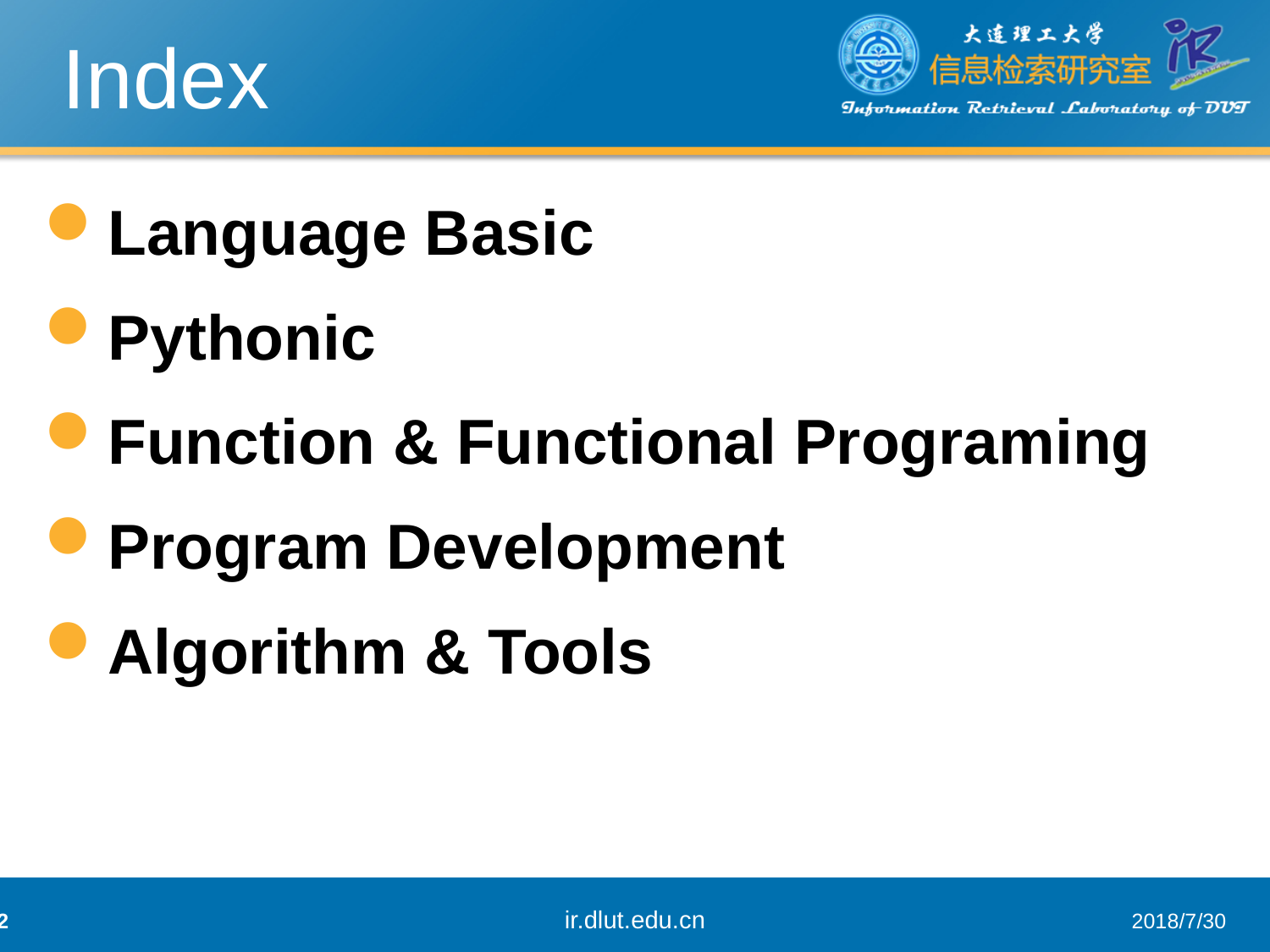

# Index
Language Basic
Pythonic
Function & Functional Programing
Program Development
Algorithm & Tools